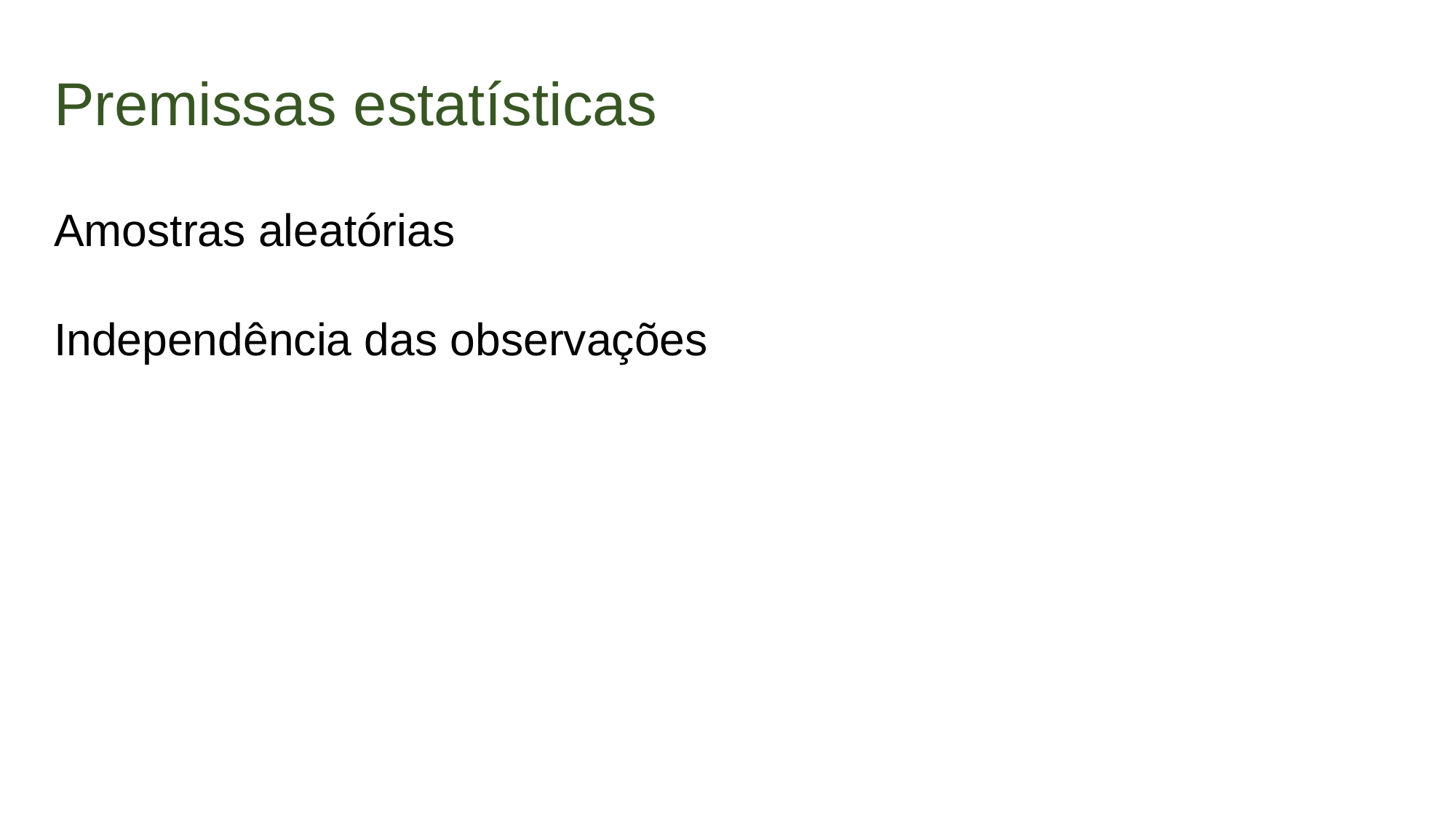

Premissas estatísticas
Amostras aleatórias

Independência das observações